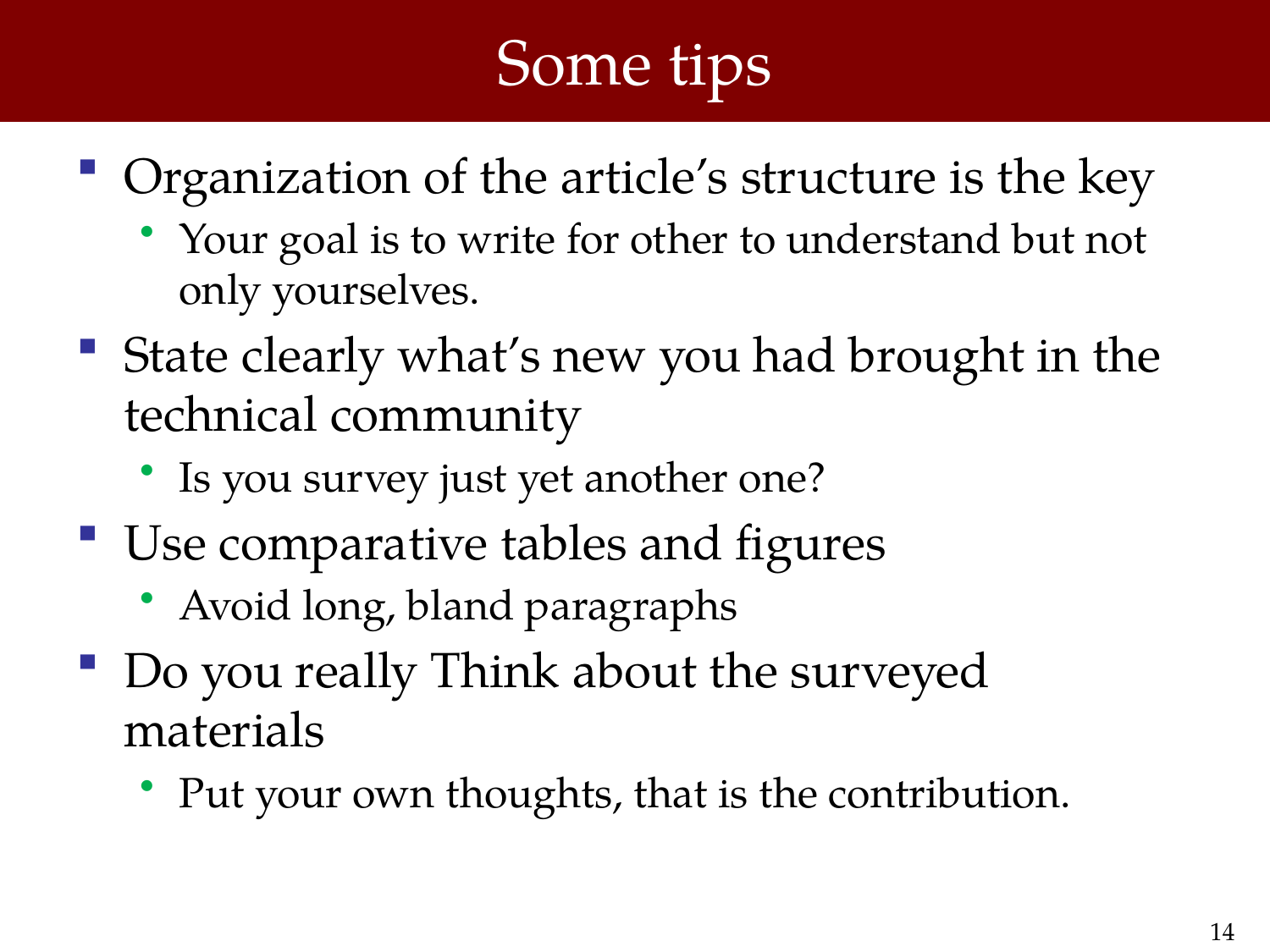

# Some tips
Organization of the article’s structure is the key
Your goal is to write for other to understand but not only yourselves.
State clearly what’s new you had brought in the technical community
Is you survey just yet another one?
Use comparative tables and figures
Avoid long, bland paragraphs
Do you really Think about the surveyed materials
Put your own thoughts, that is the contribution.
14